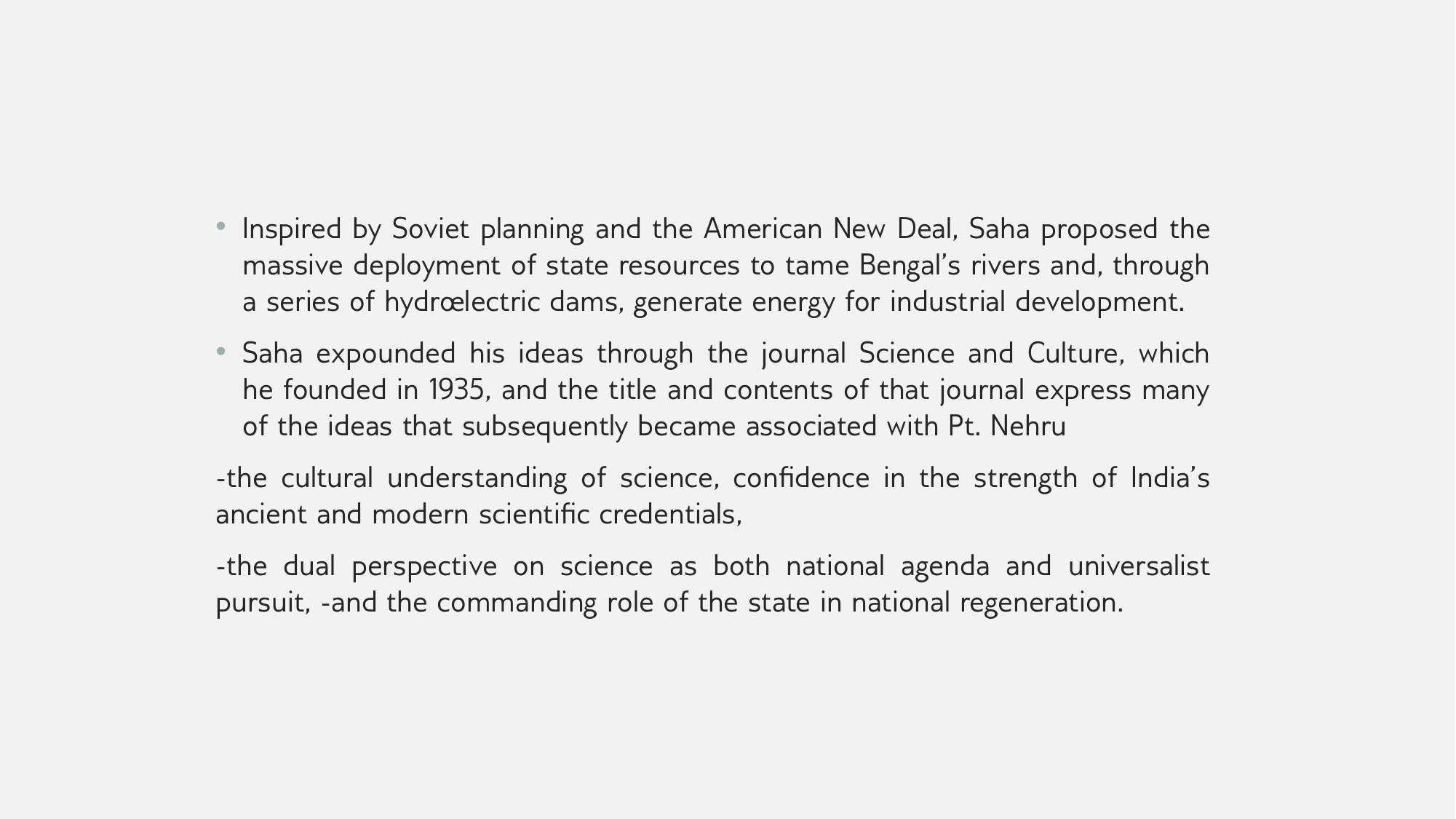

Inspired by Soviet planning and the American New Deal, Saha proposed the massive deployment of state resources to tame Bengal’s rivers and, through a series of hydroelectric dams, generate energy for industrial development.
Saha expounded his ideas through the journal Science and Culture, which he founded in 1935, and the title and contents of that journal express many of the ideas that subsequently became associated with Pt. Nehru
-the cultural understanding of science, confidence in the strength of India’s ancient and modern scientific credentials,
-the dual perspective on science as both national agenda and universalist pursuit, -and the commanding role of the state in national regeneration.